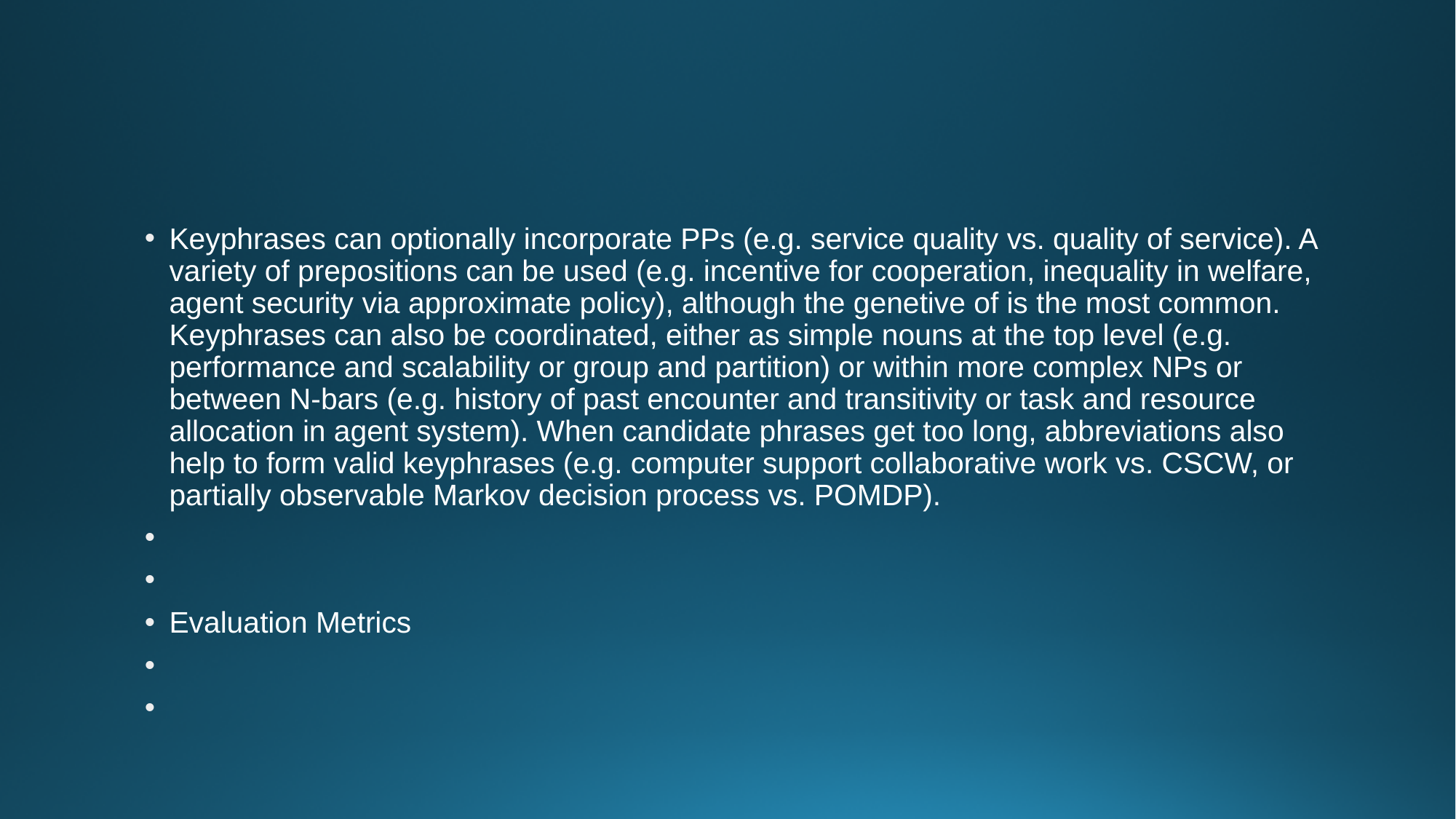

#
Keyphrases can optionally incorporate PPs (e.g. service quality vs. quality of service). A variety of prepositions can be used (e.g. incentive for cooperation, inequality in welfare, agent security via approximate policy), although the genetive of is the most common. Keyphrases can also be coordinated, either as simple nouns at the top level (e.g. performance and scalability or group and partition) or within more complex NPs or between N-bars (e.g. history of past encounter and transitivity or task and resource allocation in agent system). When candidate phrases get too long, abbreviations also help to form valid keyphrases (e.g. computer support collaborative work vs. CSCW, or partially observable Markov decision process vs. POMDP).

Evaluation Metrics